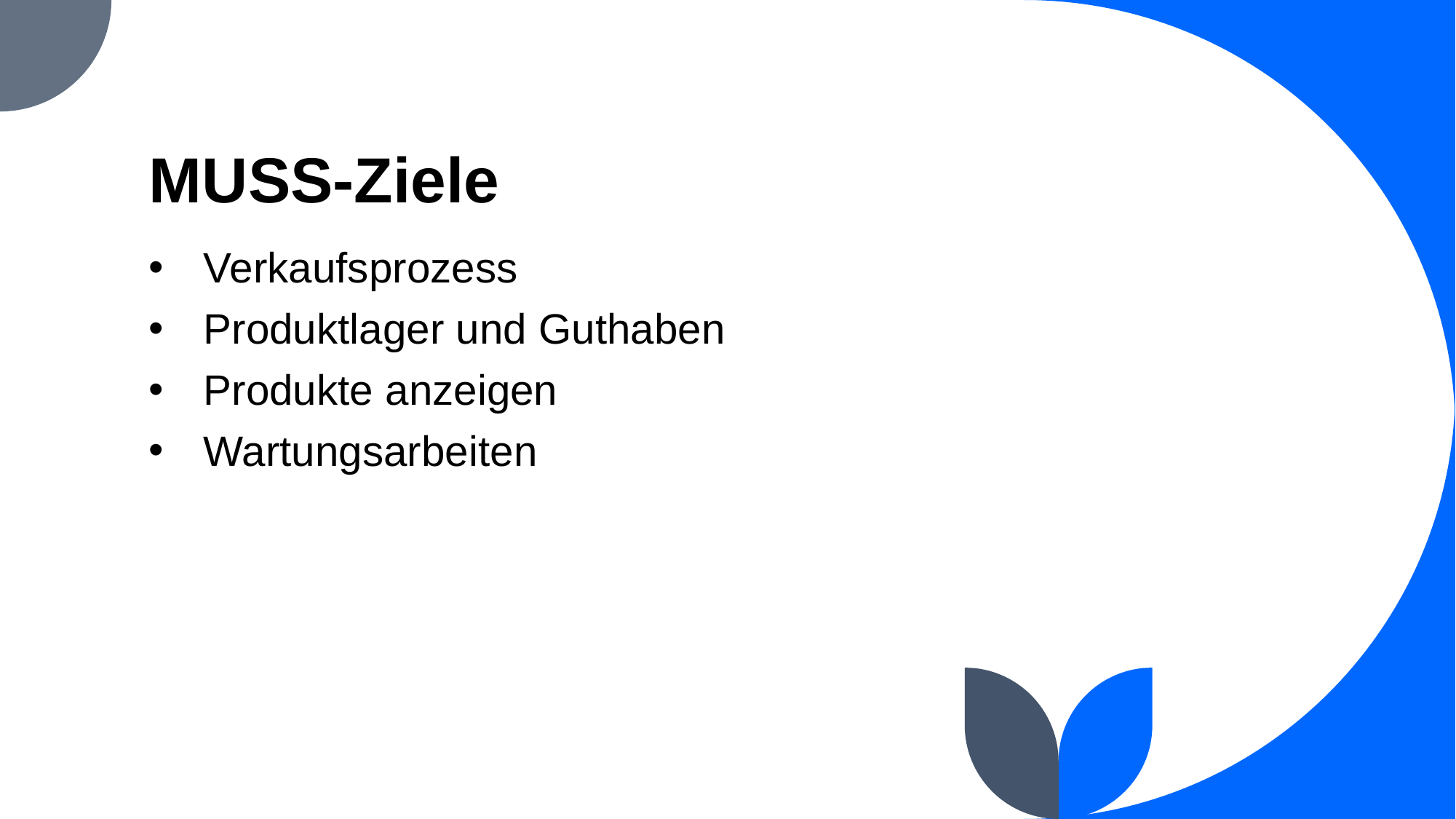

# MUSS-Ziele
Verkaufsprozess
Produktlager und Guthaben
Produkte anzeigen
Wartungsarbeiten